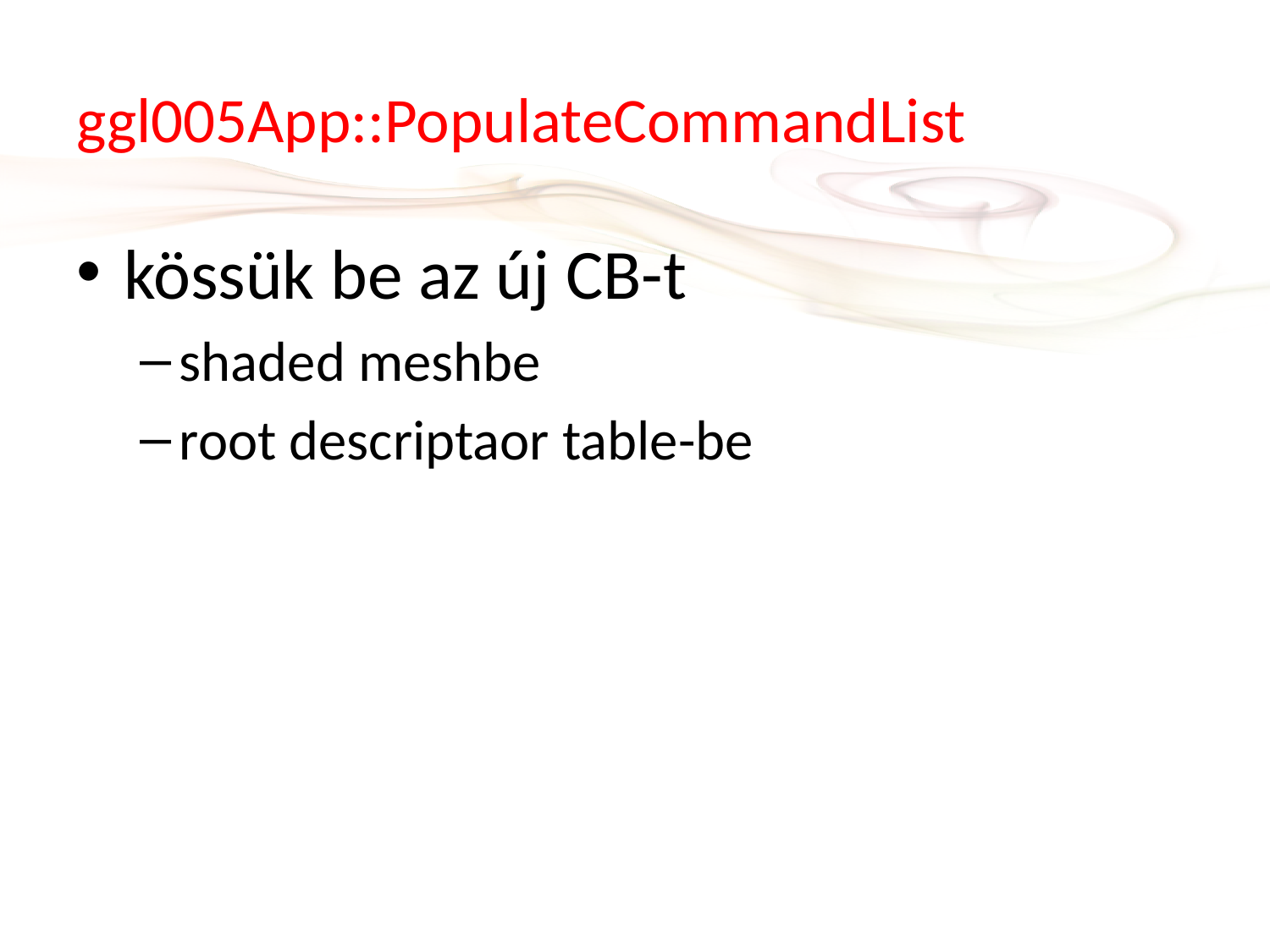

# ggl005App::PopulateCommandList
kössük be az új CB-t
shaded meshbe
root descriptaor table-be